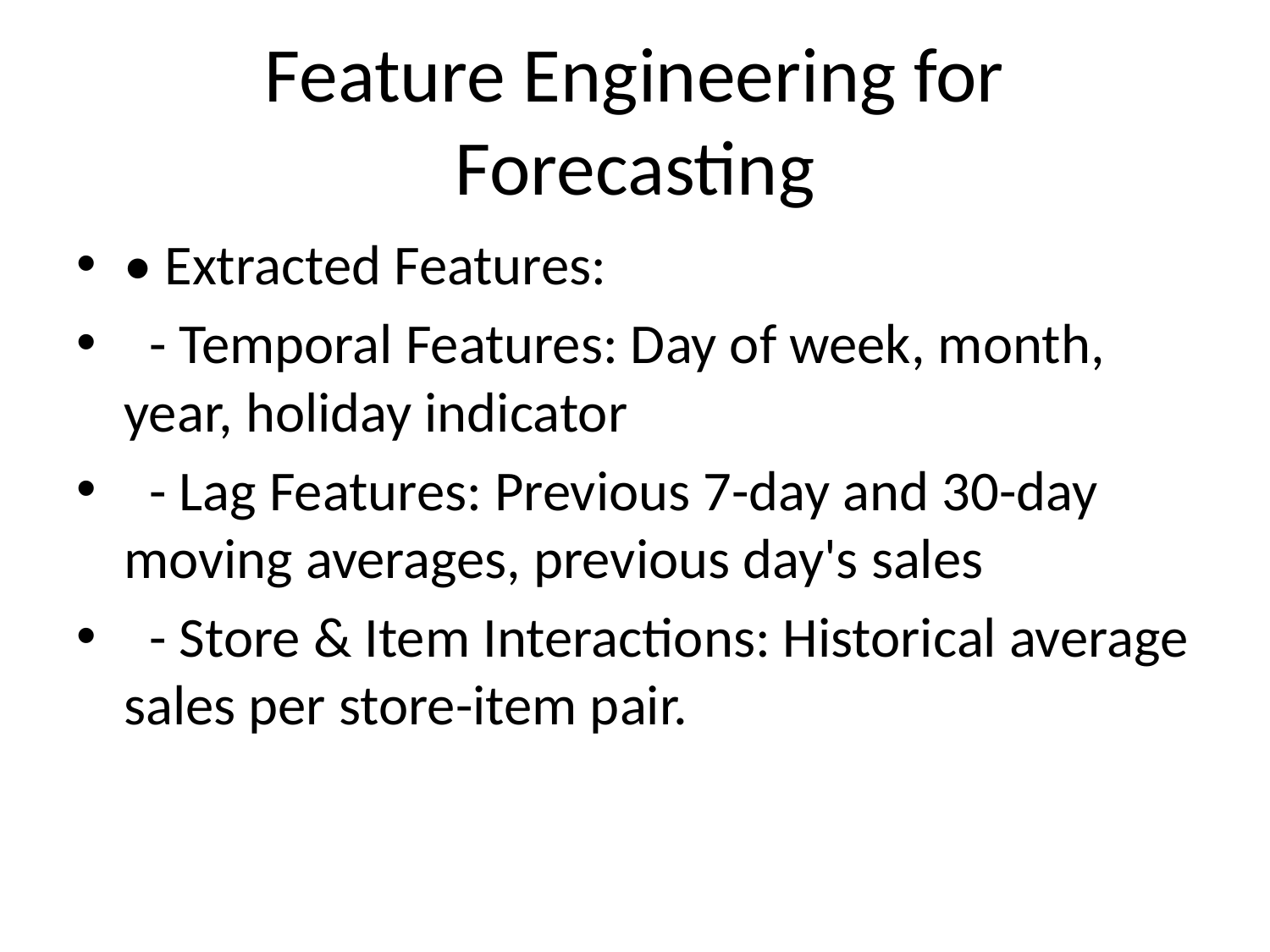

# Feature Engineering for Forecasting
• Extracted Features:
  - Temporal Features: Day of week, month, year, holiday indicator
  - Lag Features: Previous 7-day and 30-day moving averages, previous day's sales
  - Store & Item Interactions: Historical average sales per store-item pair.